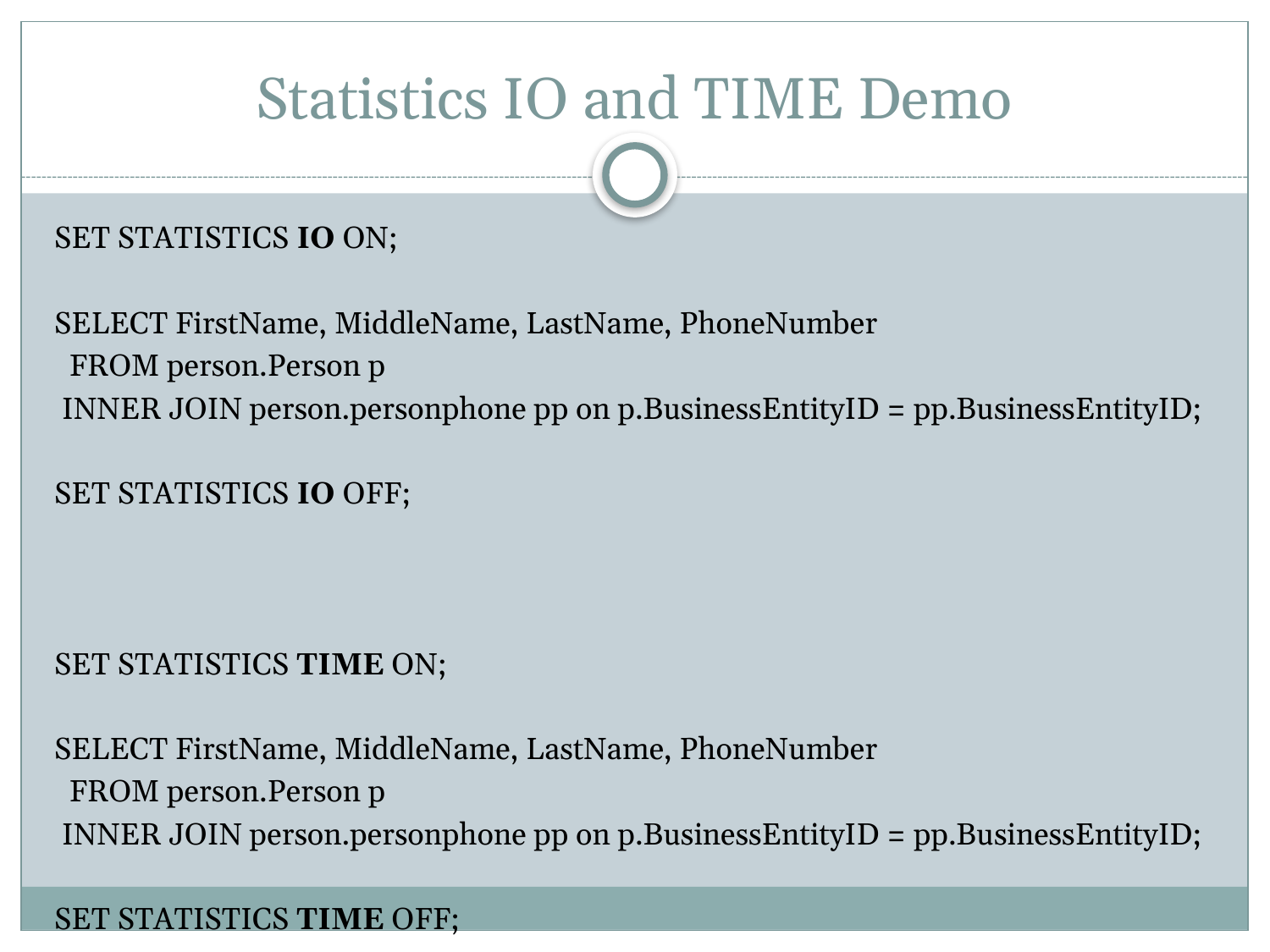

# Statistics IO and TIME Demo
SET STATISTICS IO ON;

SELECT FirstName, MiddleName, LastName, PhoneNumber
  FROM person.Person p
 INNER JOIN person.personphone pp on p.BusinessEntityID = pp.BusinessEntityID;

SET STATISTICS IO OFF;

SET STATISTICS TIME ON;

SELECT FirstName, MiddleName, LastName, PhoneNumber
  FROM person.Person p
 INNER JOIN person.personphone pp on p.BusinessEntityID = pp.BusinessEntityID;

SET STATISTICS TIME OFF;